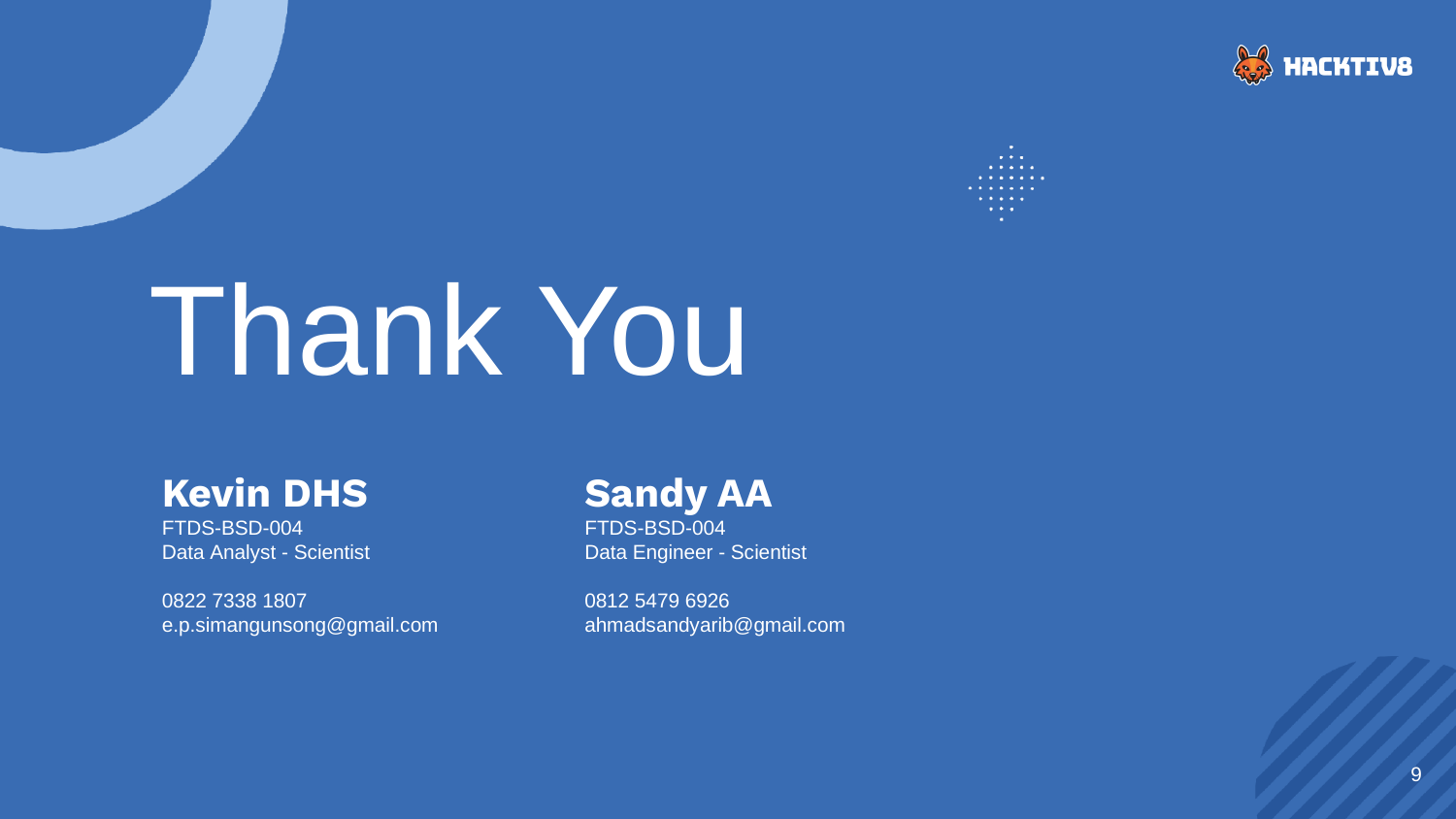

Thank You
Kevin DHS
FTDS-BSD-004
Data Analyst - Scientist

0822 7338 1807
e.p.simangunsong@gmail.com
Sandy AA
FTDS-BSD-004
Data Engineer - Scientist

0812 5479 6926
ahmadsandyarib@gmail.com
9